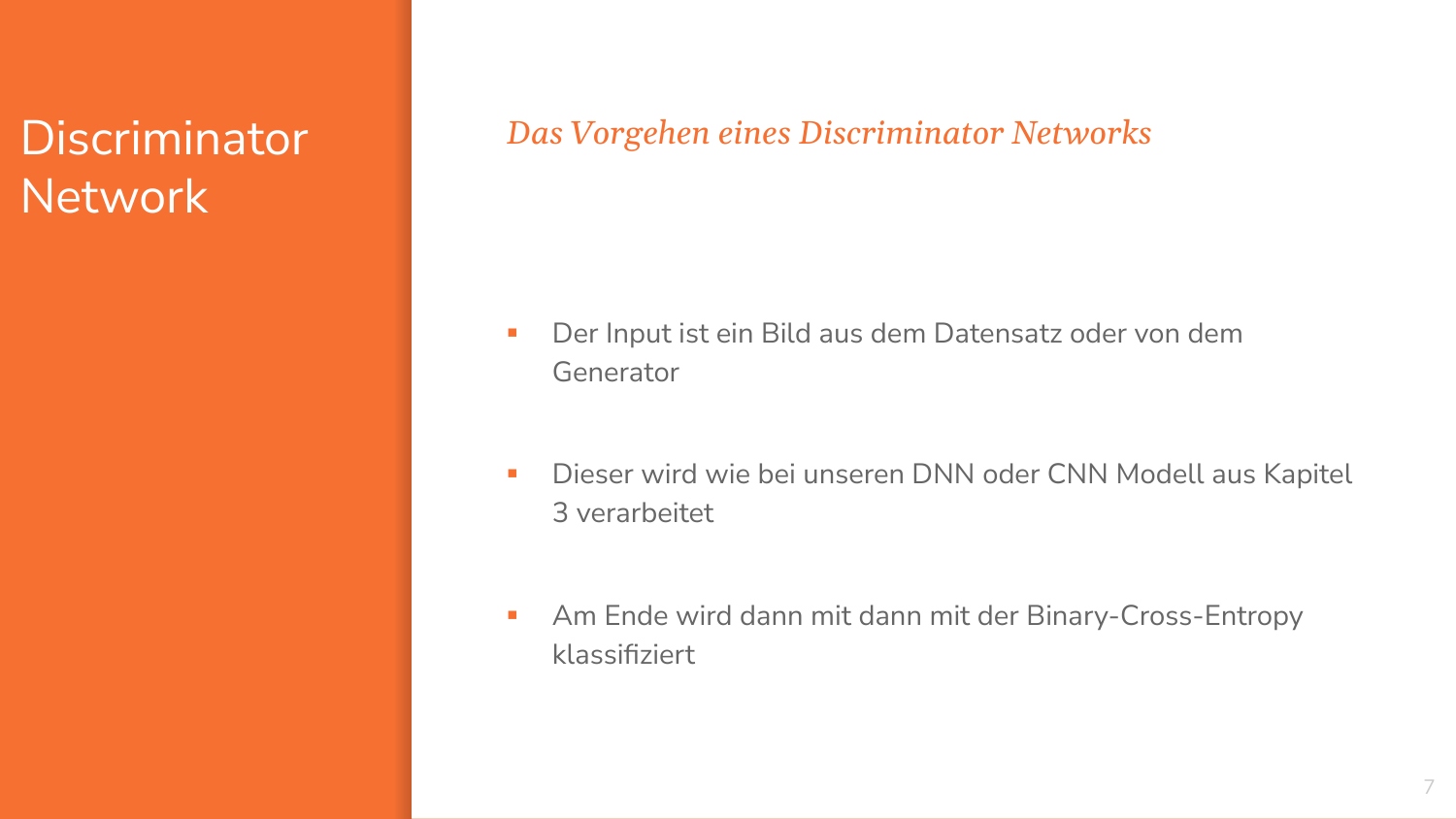

# Discriminator Network
Das Vorgehen eines Discriminator Networks
Der Input ist ein Bild aus dem Datensatz oder von dem Generator

Dieser wird wie bei unseren DNN oder CNN Modell aus Kapitel 3 verarbeitet

Am Ende wird dann mit dann mit der Binary-Cross-Entropy klassifiziert

7